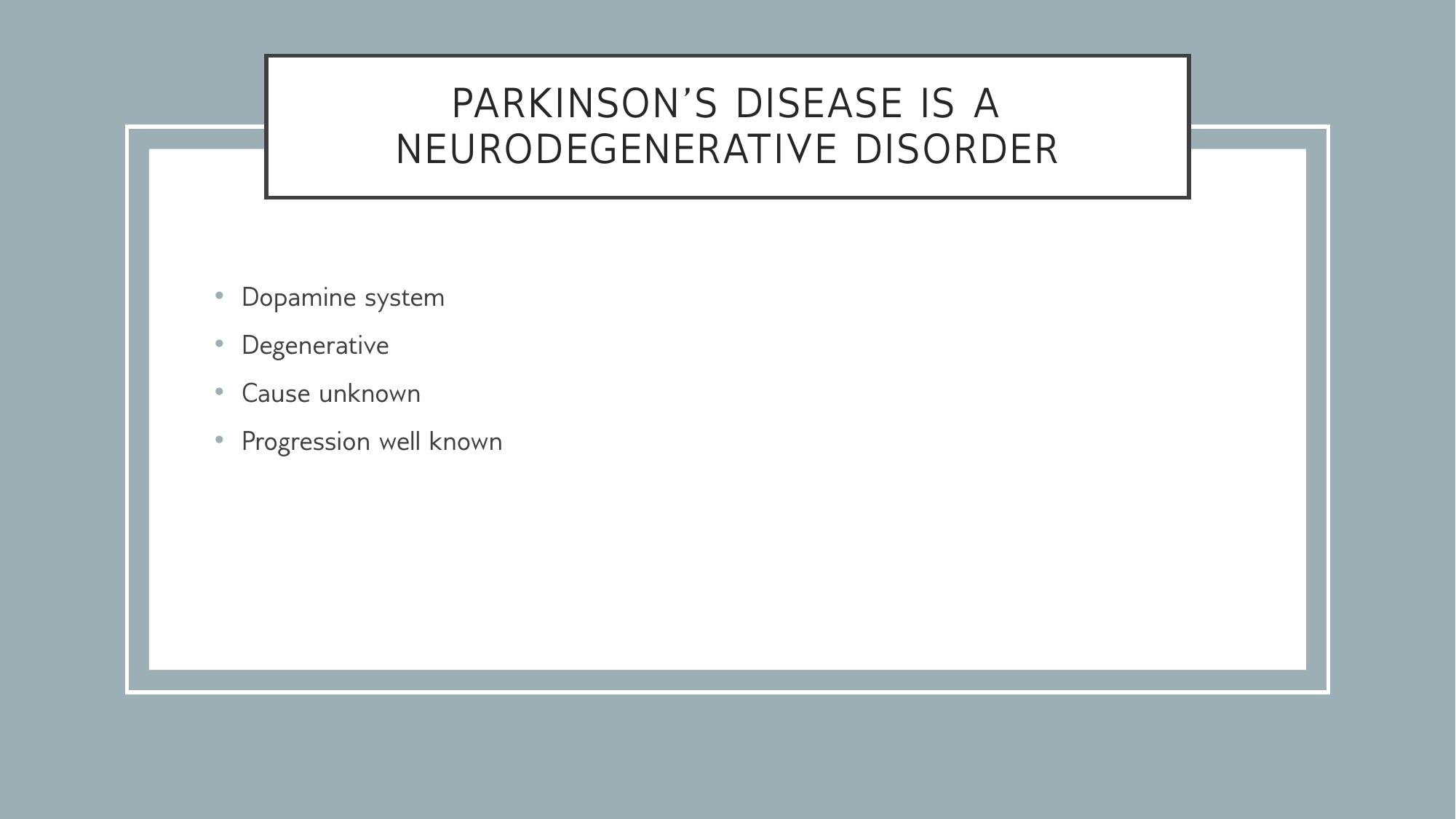

# Parkinson’s Disease is a Neurodegenerative Disorder

Dopamine system
Degenerative
Cause unknown
Progression well known